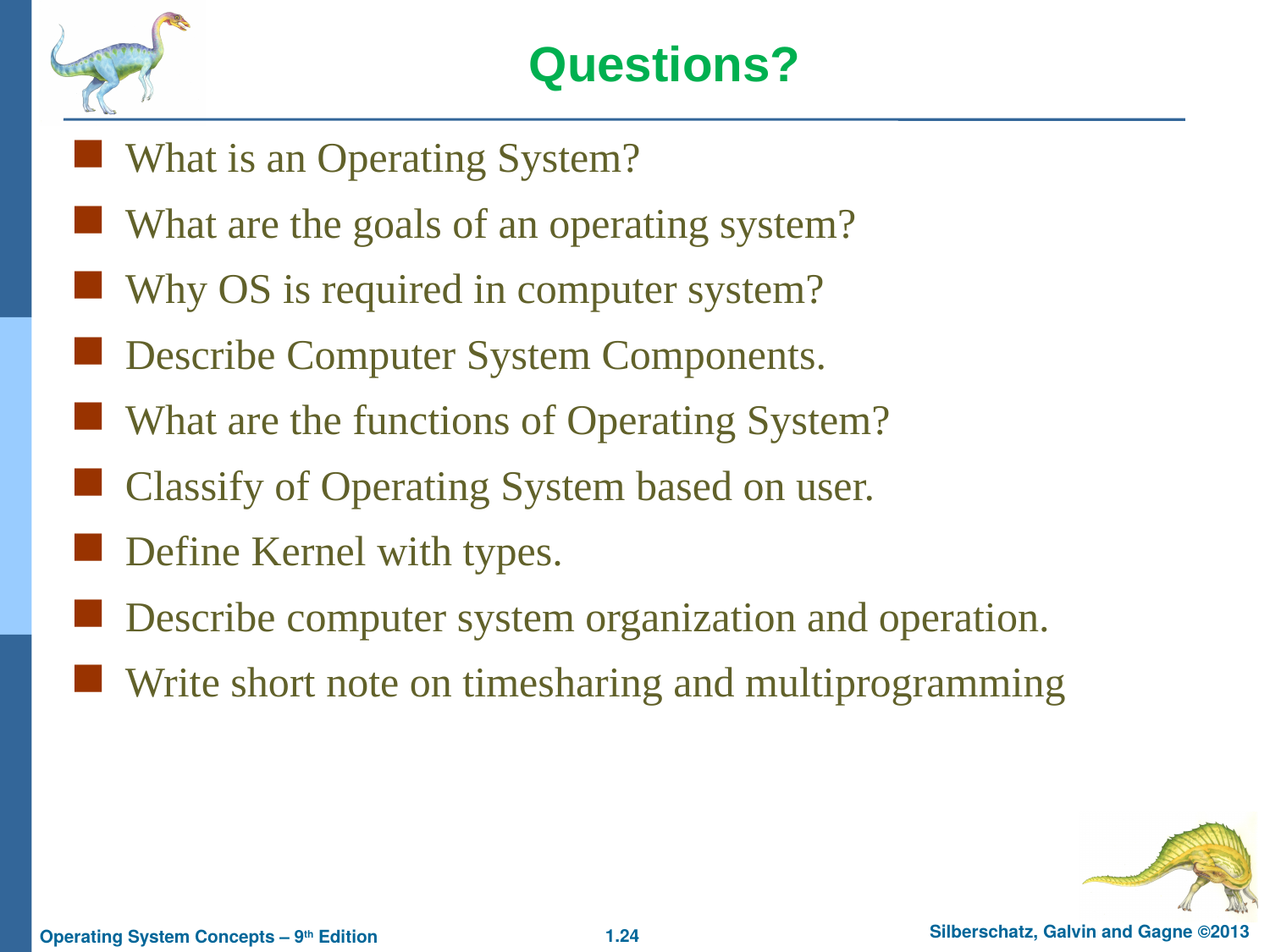

Questions?
What is an Operating System?
What are the goals of an operating system?
Why OS is required in computer system?
Describe Computer System Components.
What are the functions of Operating System?
Classify of Operating System based on user.
Define Kernel with types.
Describe computer system organization and operation.
Write short note on timesharing and multiprogramming